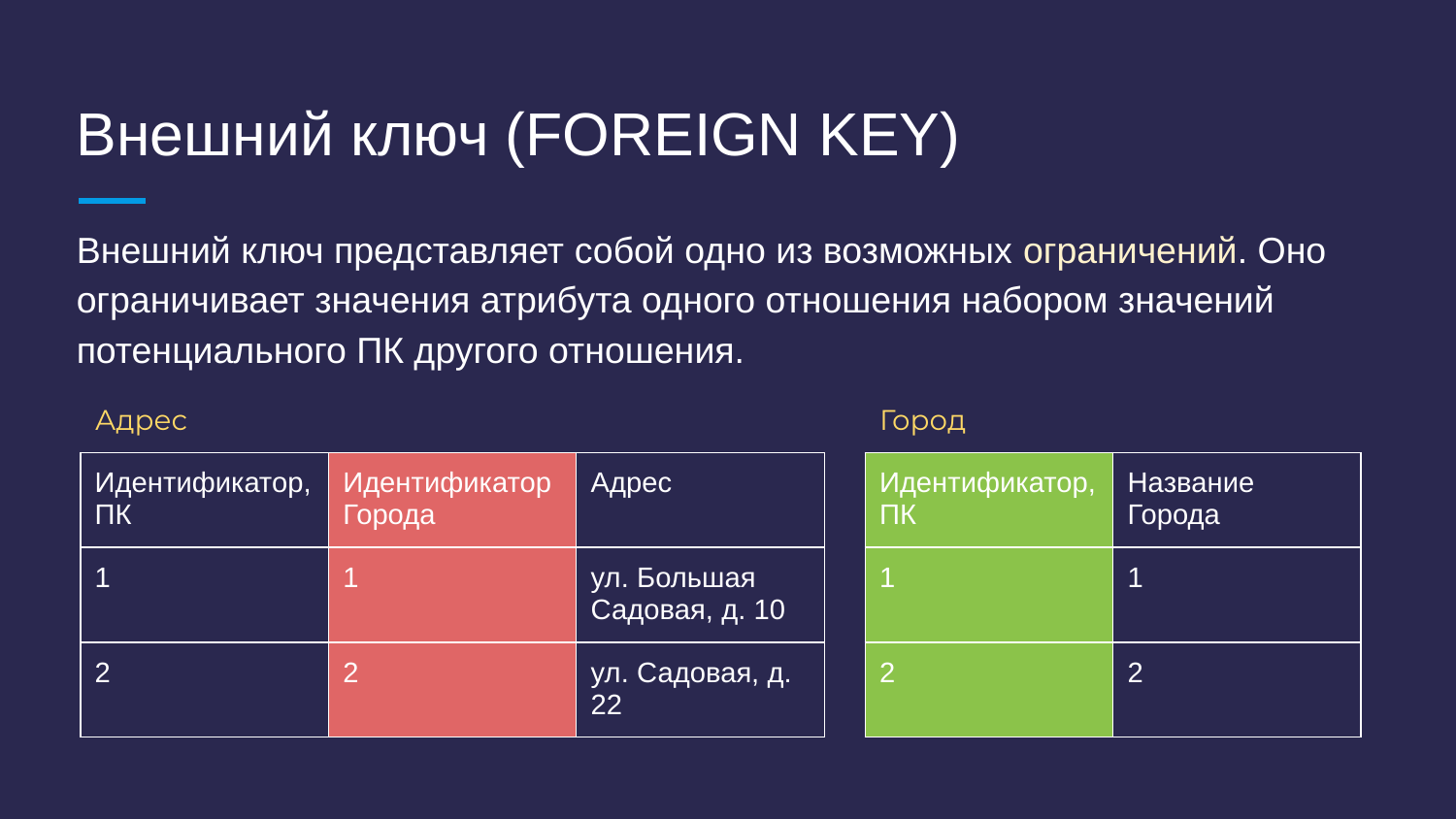

# Внешний ключ (FOREIGN KEY)
Внешний ключ представляет собой одно из возможных ограничений. Оно ограничивает значения атрибута одного отношения набором значений потенциального ПК другого отношения.
Адрес
Город
| Идентификатор, ПК | Идентификатор Города | Адрес |
| --- | --- | --- |
| 1 | 1 | ул. Большая Садовая, д. 10 |
| 2 | 2 | ул. Садовая, д. 22 |
| Идентификатор, ПК | Название Города |
| --- | --- |
| 1 | 1 |
| 2 | 2 |